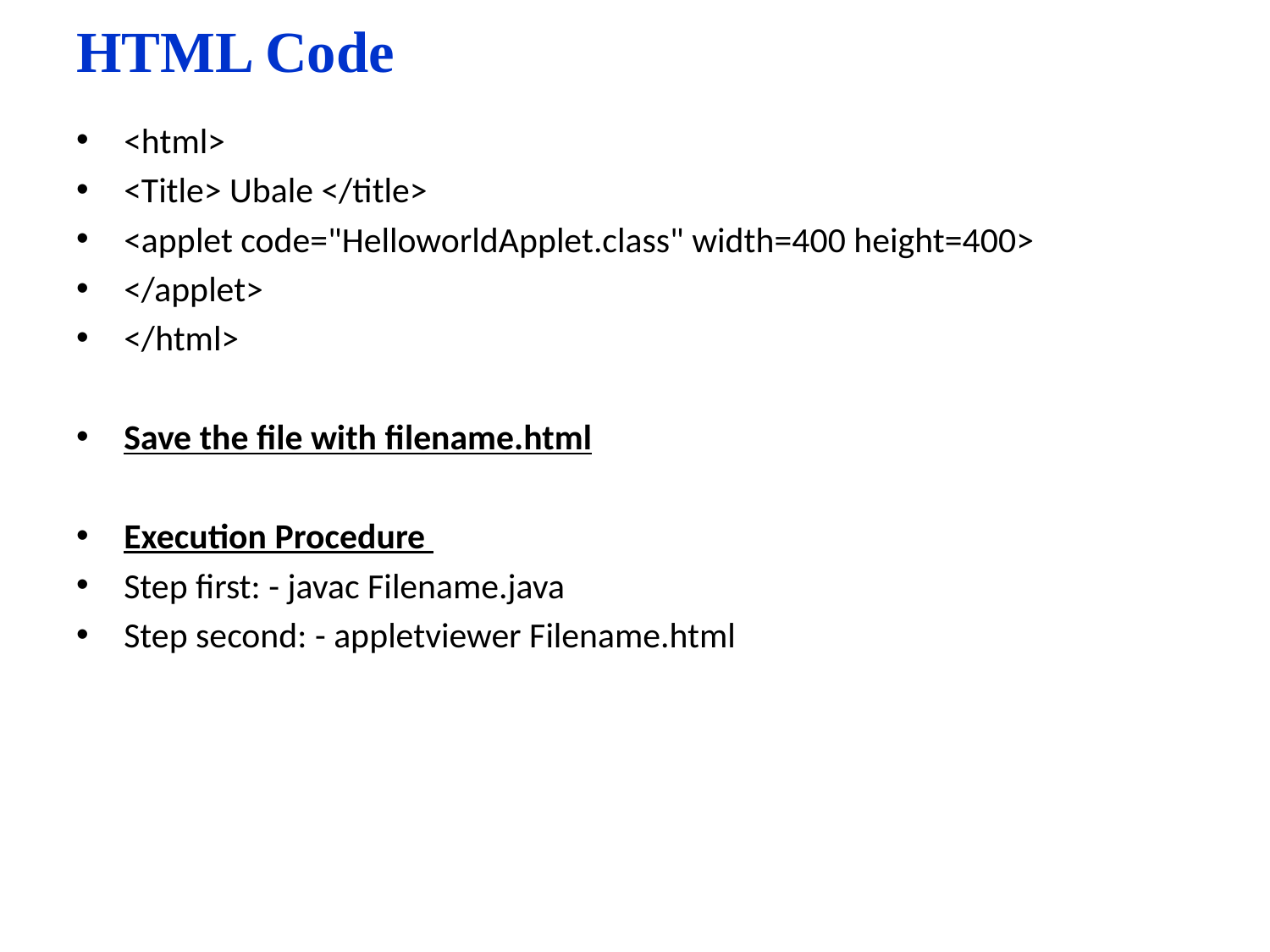

# HTML Code
<html>
<Title> Ubale </title>
<applet code="HelloworldApplet.class" width=400 height=400>
</applet>
</html>

Save the file with filename.html

Execution Procedure
Step first: - javac Filename.java
Step second: - appletviewer Filename.html